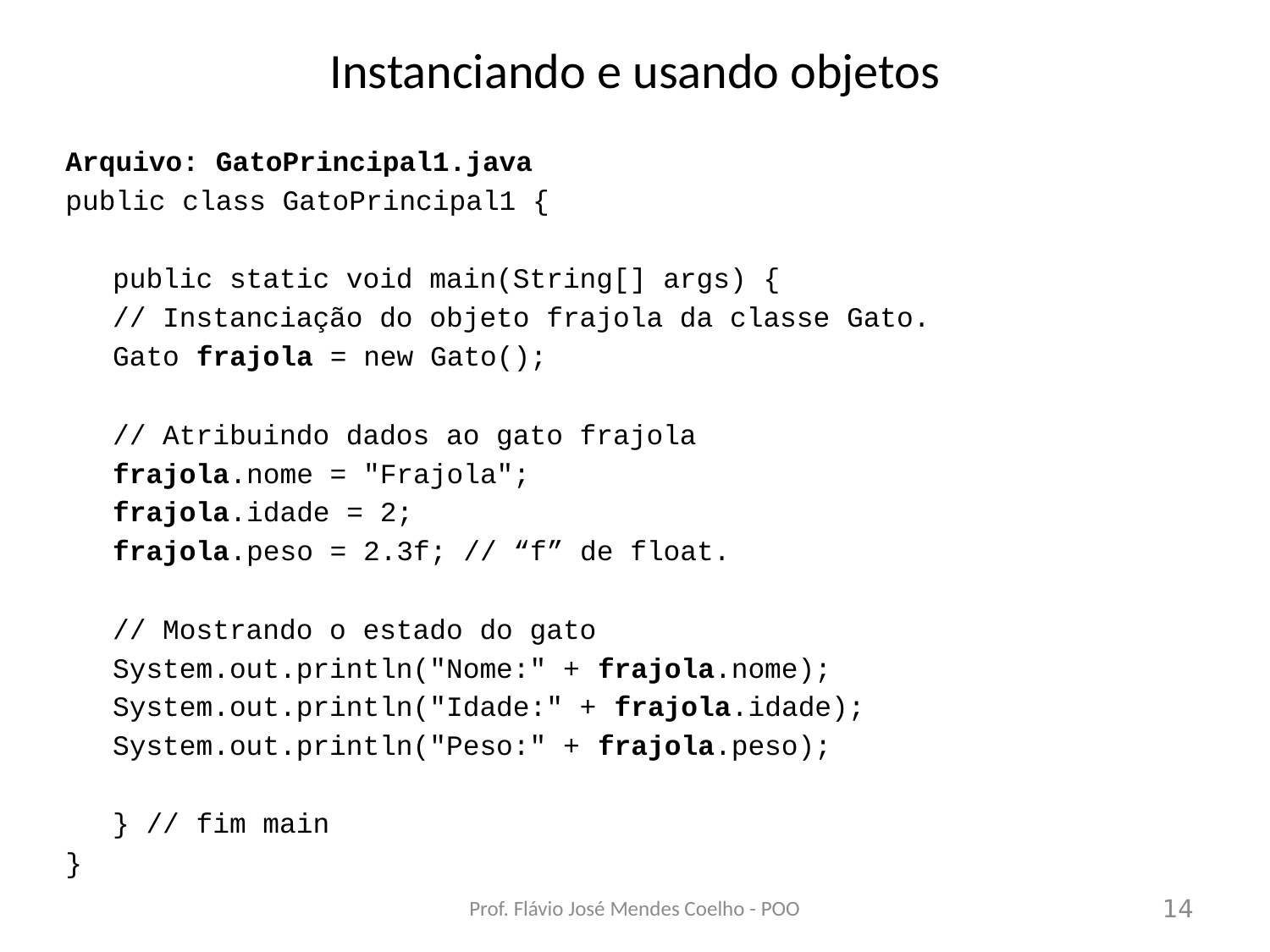

# Instanciando e usando objetos
Arquivo: GatoPrincipal1.java
public class GatoPrincipal1 {

	public static void main(String[] args) {
		// Instanciação do objeto frajola da classe Gato.
		Gato frajola = new Gato();

		// Atribuindo dados ao gato frajola
		frajola.nome = "Frajola";
		frajola.idade = 2;
		frajola.peso = 2.3f; // “f” de float.

		// Mostrando o estado do gato
		System.out.println("Nome:" + frajola.nome);
		System.out.println("Idade:" + frajola.idade);
		System.out.println("Peso:" + frajola.peso);

	} // fim main
}
Prof. Flávio José Mendes Coelho - POO
14